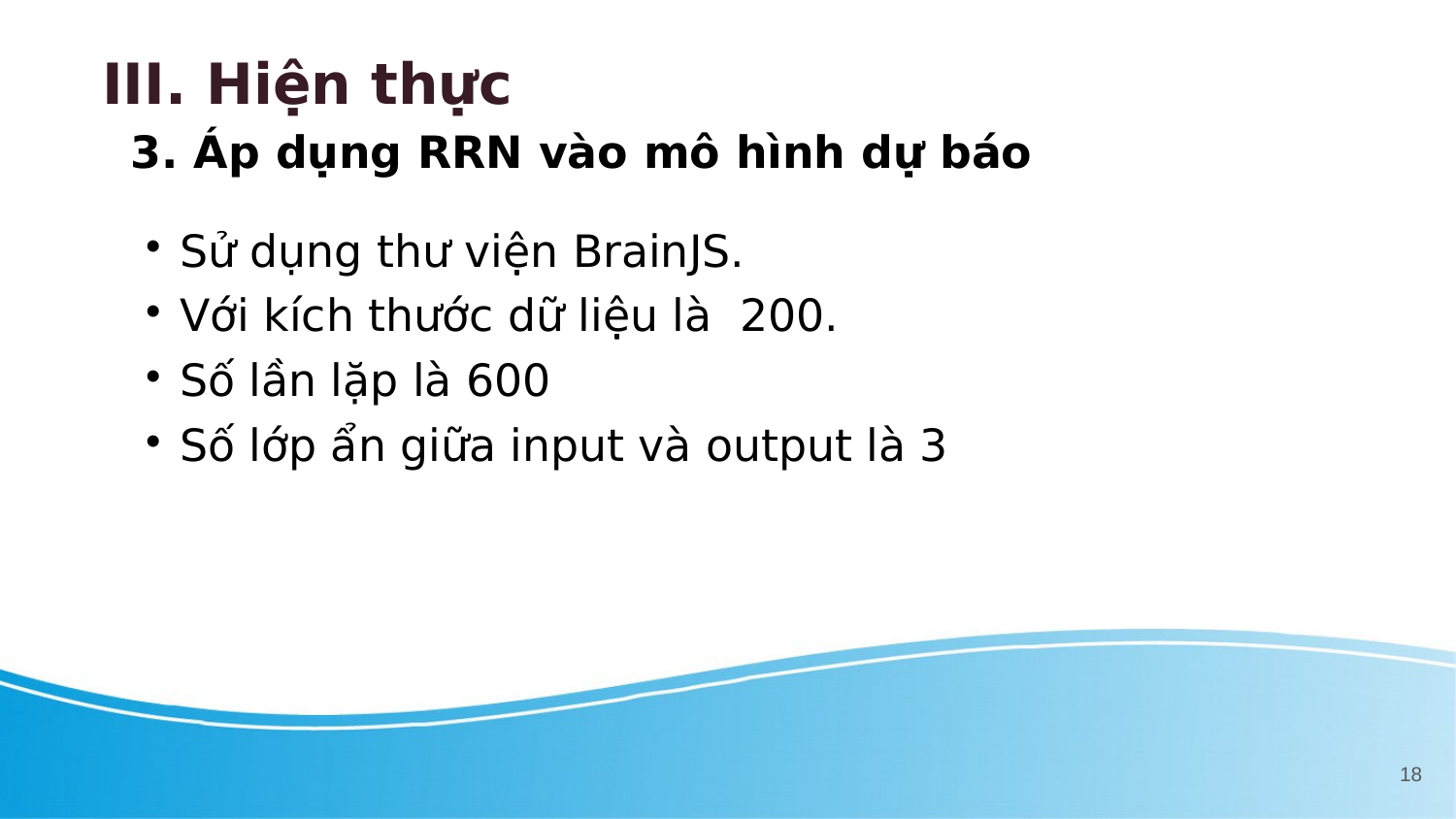

III. Hiện thực

3. Áp dụng RRN vào mô hình dự báo
Sử dụng thư viện BrainJS.
Với kích thước dữ liệu là  200.
Số lần lặp là 600
Số lớp ẩn giữa input và output là 3

18